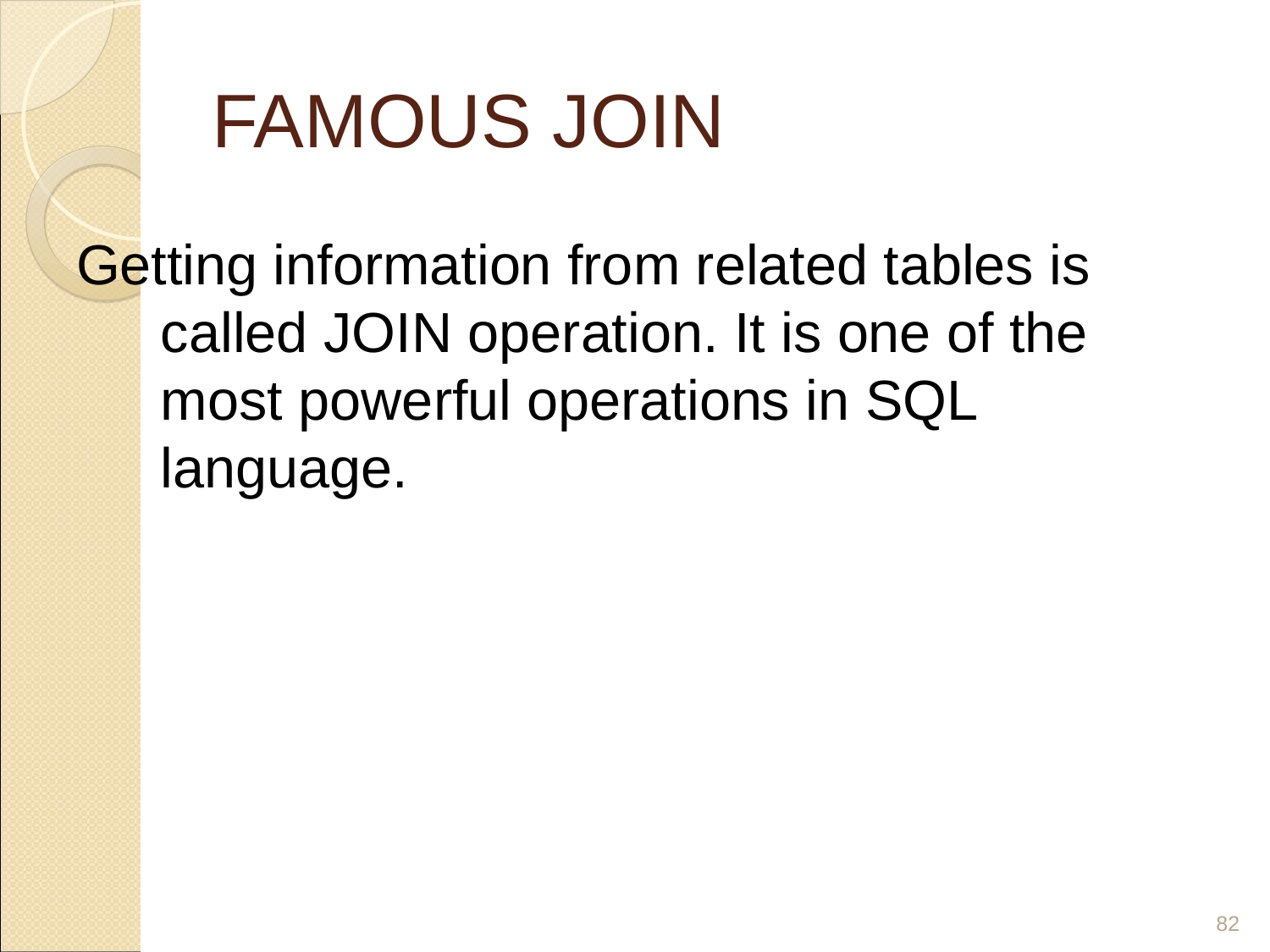

# FAMOUS JOIN
Getting information from related tables is called JOIN operation. It is one of the most powerful operations in SQL language.
82